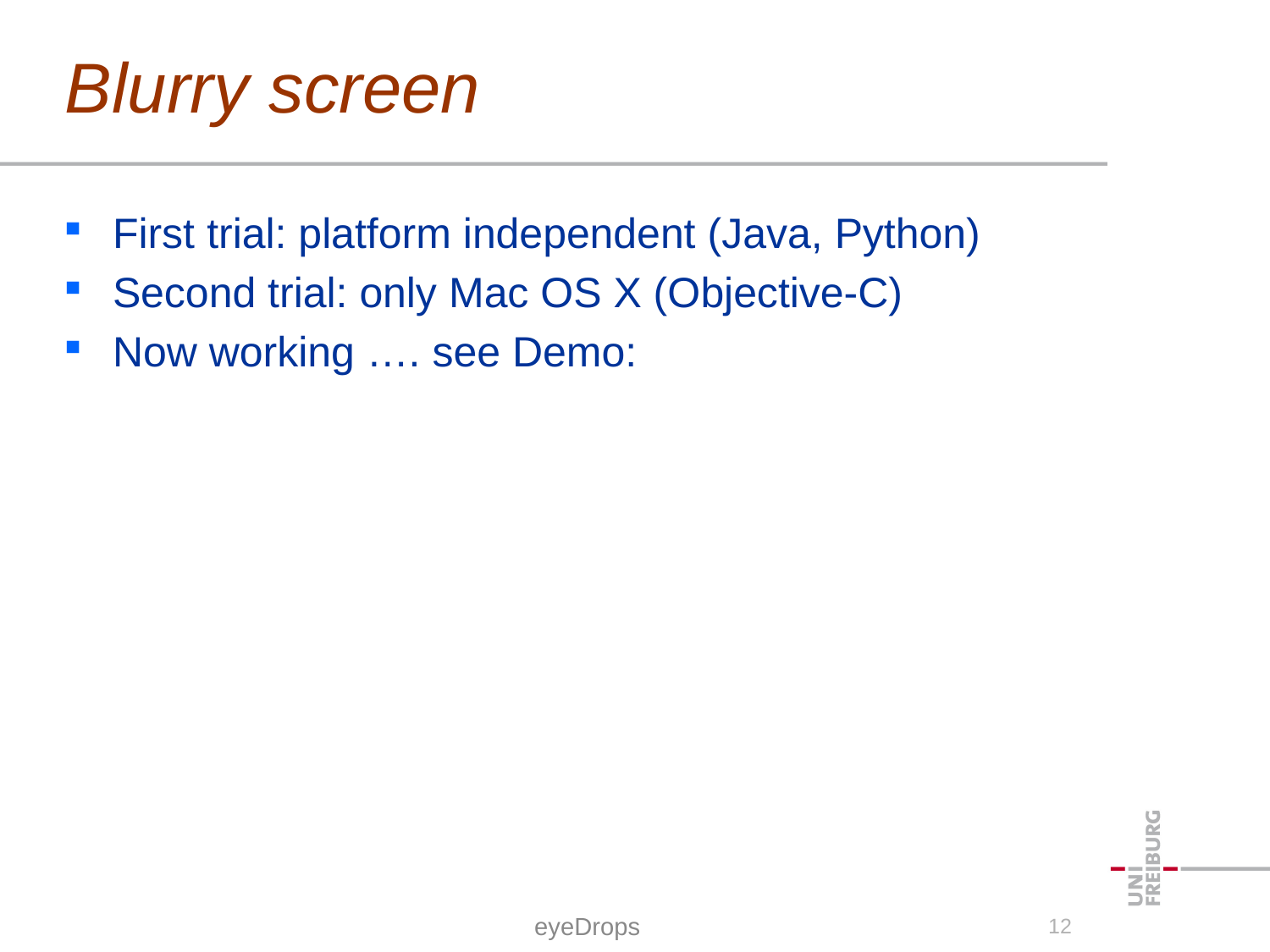

# Blurry screen
First trial: platform independent (Java, Python)
Second trial: only Mac OS X (Objective-C)
Now working …. see Demo:
eyeDrops
12